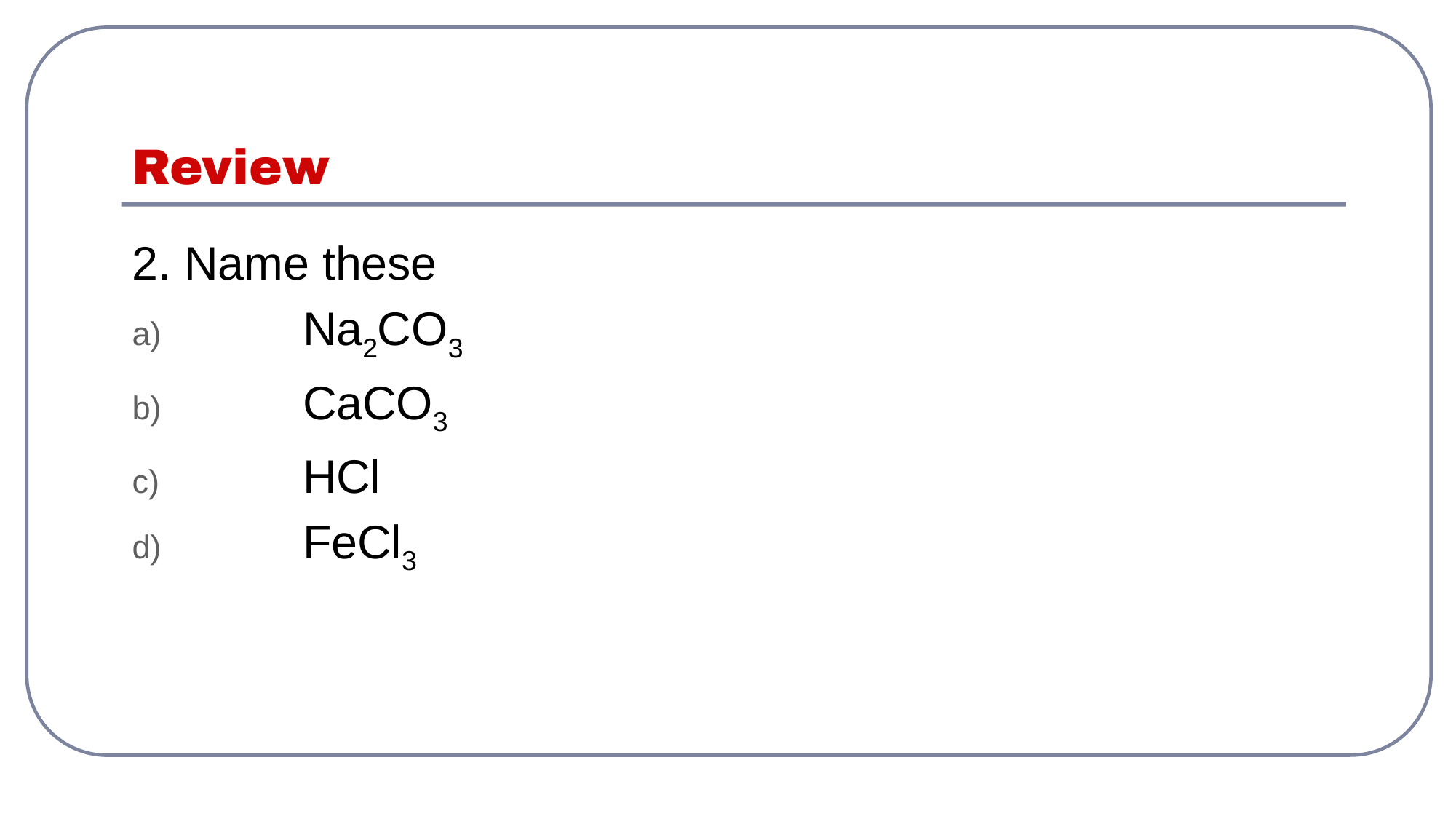

# Review
2. Name these
	Na2CO3
	CaCO3
	HCl
	FeCl3